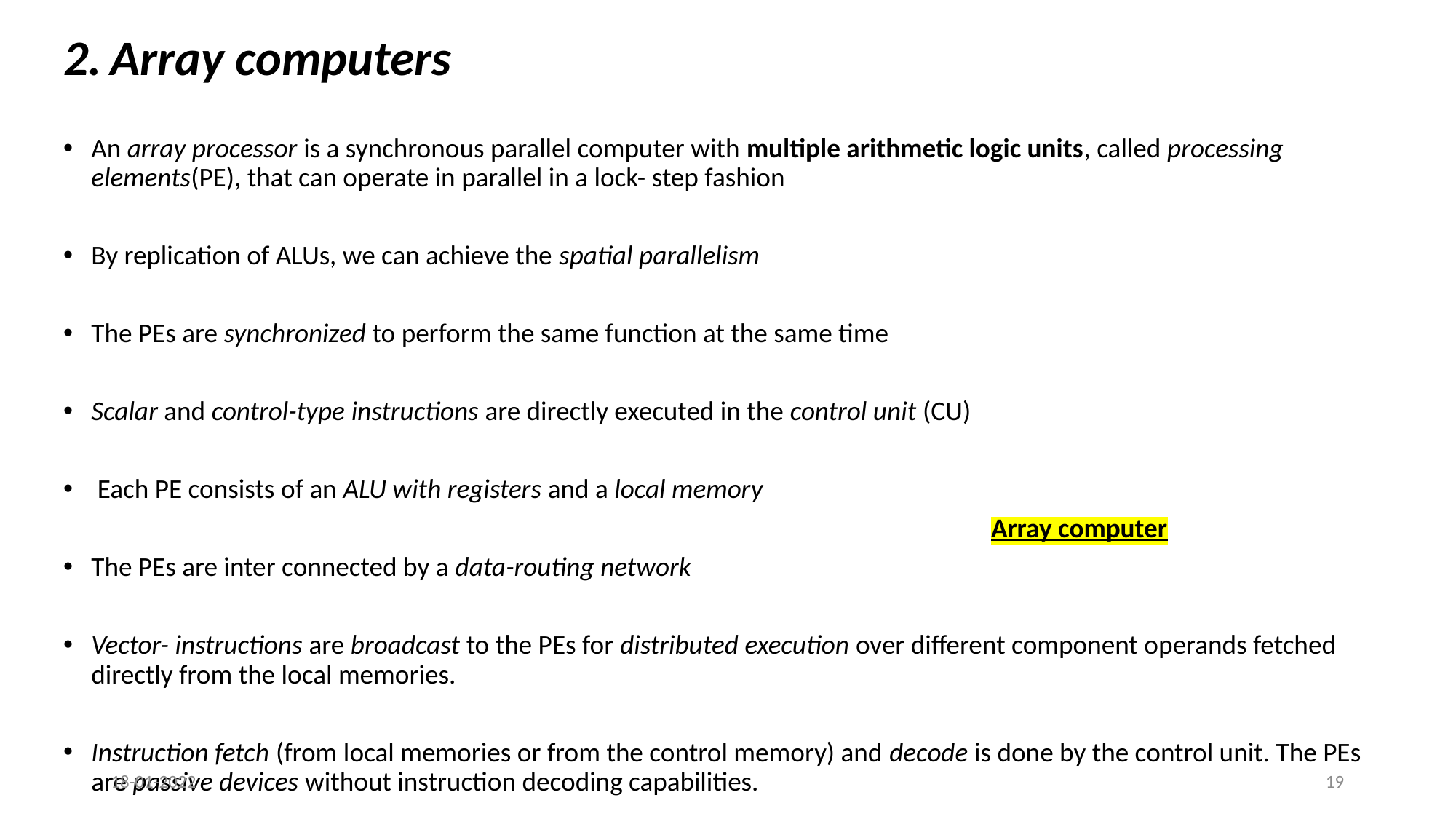

2. Array computers

An array processor is a synchronous parallel computer with multiple arithmetic logic units, called processing elements(PE), that can operate in parallel in a lock- step fashion

By replication of ALUs, we can achieve the spatial parallelism

The PEs are synchronized to perform the same function at the same time

Scalar and control-type instructions are directly executed in the control unit (CU)

 Each PE consists of an ALU with registers and a local memory
                                                                                                                                                      Array computer
The PEs are inter connected by a data-routing network

Vector- instructions are broadcast to the PEs for distributed execution over different component operands fetched directly from the local memories.

Instruction fetch (from local memories or from the control memory) and decode is done by the control unit. The PEs are passive devices without instruction decoding capabilities.

18-01-2022
19